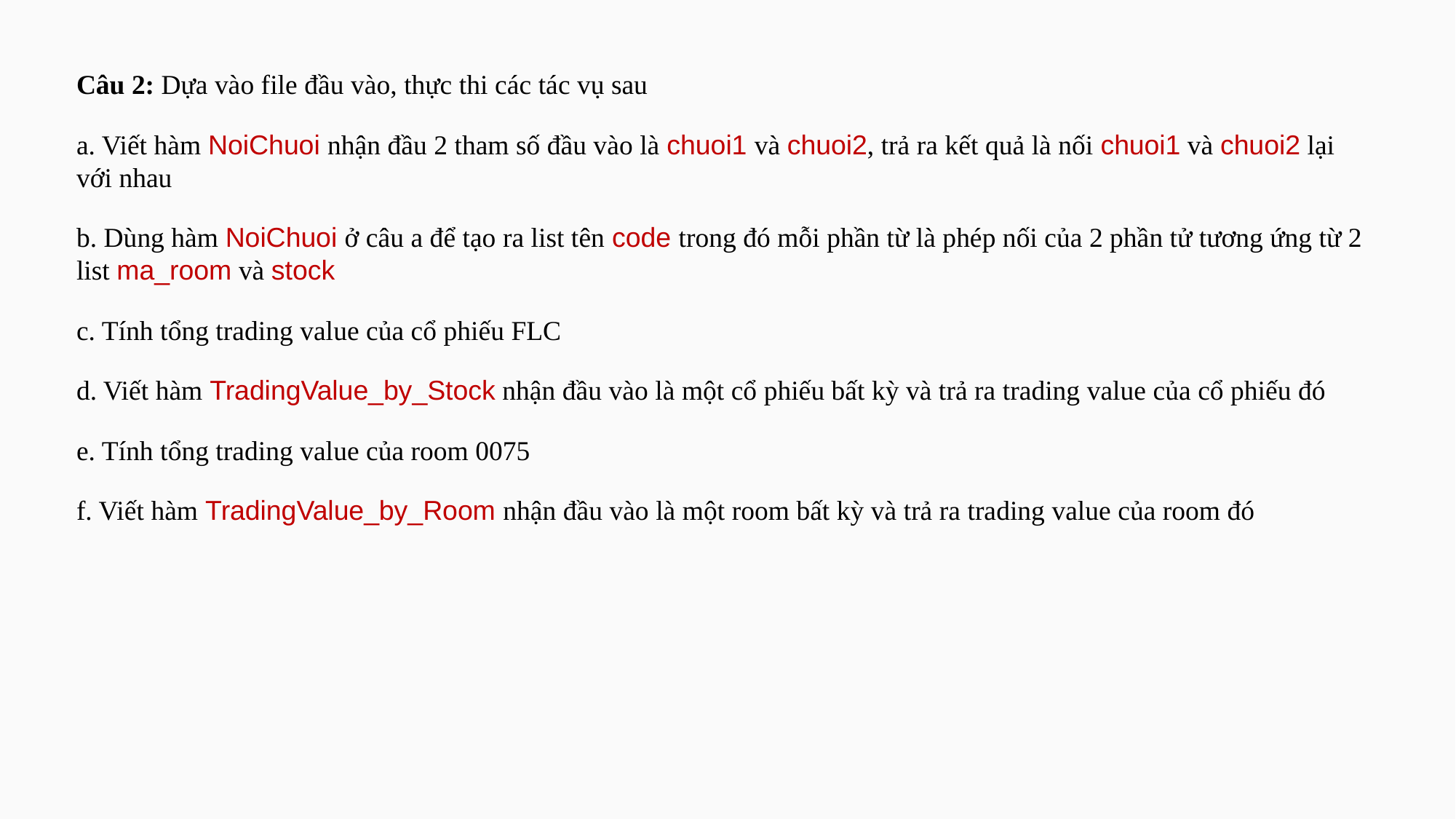

Câu 2: Dựa vào file đầu vào, thực thi các tác vụ sau
a. Viết hàm NoiChuoi nhận đầu 2 tham số đầu vào là chuoi1 và chuoi2, trả ra kết quả là nối chuoi1 và chuoi2 lại với nhau
b. Dùng hàm NoiChuoi ở câu a để tạo ra list tên code trong đó mỗi phần từ là phép nối của 2 phần tử tương ứng từ 2 list ma_room và stock
c. Tính tổng trading value của cổ phiếu FLC
d. Viết hàm TradingValue_by_Stock nhận đầu vào là một cổ phiếu bất kỳ và trả ra trading value của cổ phiếu đó
e. Tính tổng trading value của room 0075
f. Viết hàm TradingValue_by_Room nhận đầu vào là một room bất kỳ và trả ra trading value của room đó